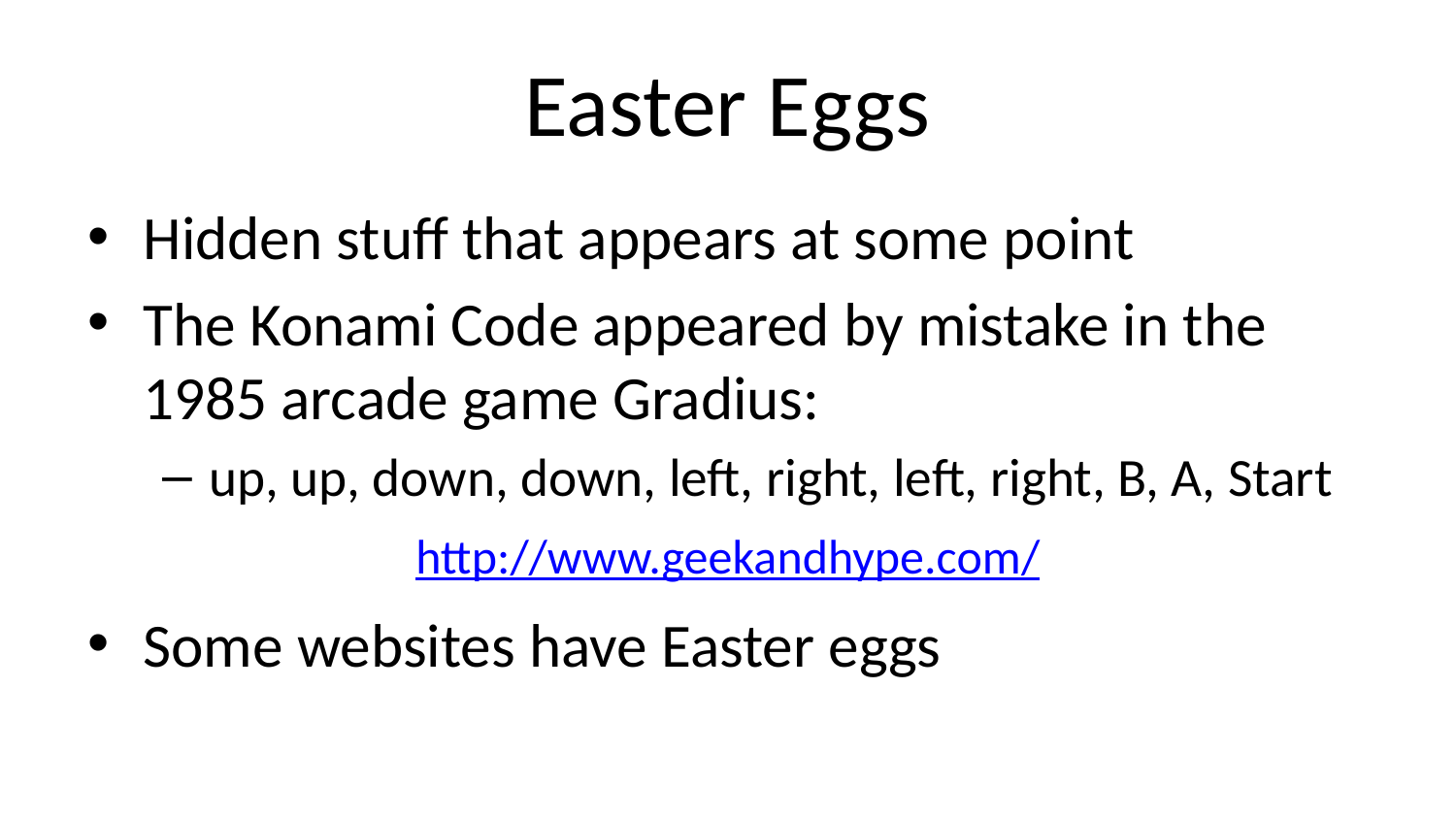

# Easter Eggs
Hidden stuff that appears at some point
The Konami Code appeared by mistake in the 1985 arcade game Gradius:
up, up, down, down, left, right, left, right, B, A, Start

Some websites have Easter eggs
http://www.geekandhype.com/